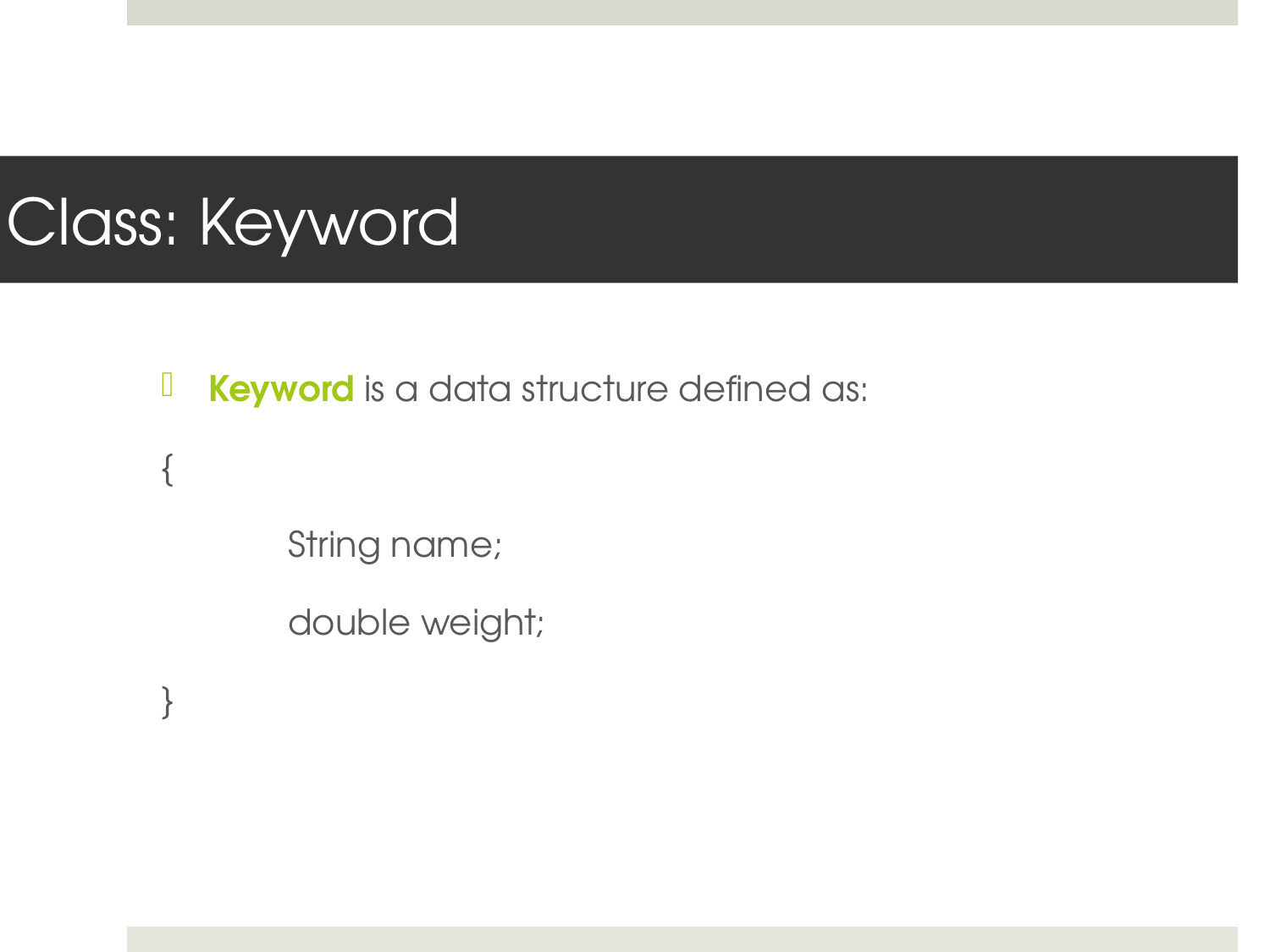

# Class: Keyword
Keyword is a data structure defined as:
{
	String name;
	double weight;
}